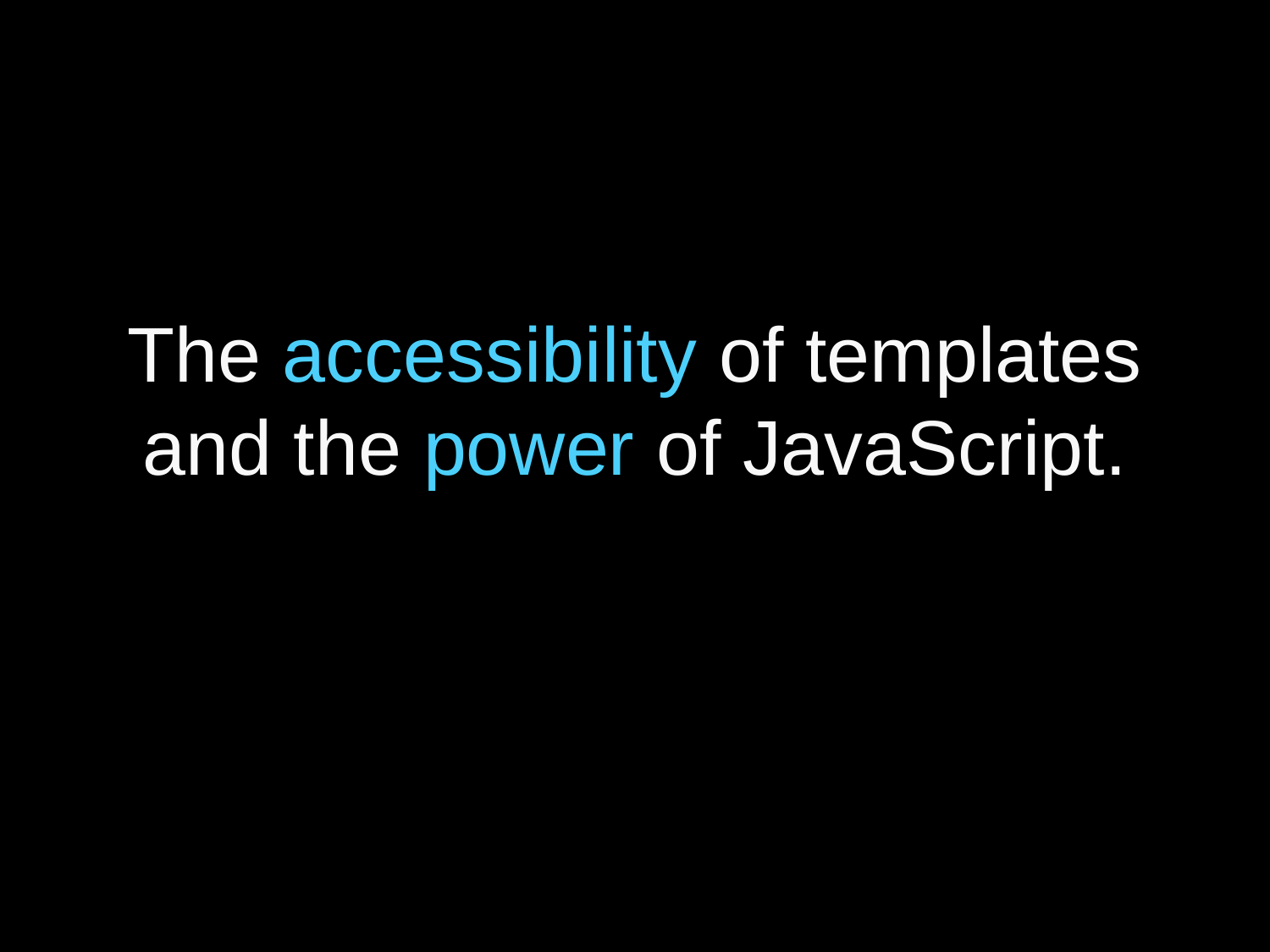

# The accessibility of templates and the power of JavaScript.